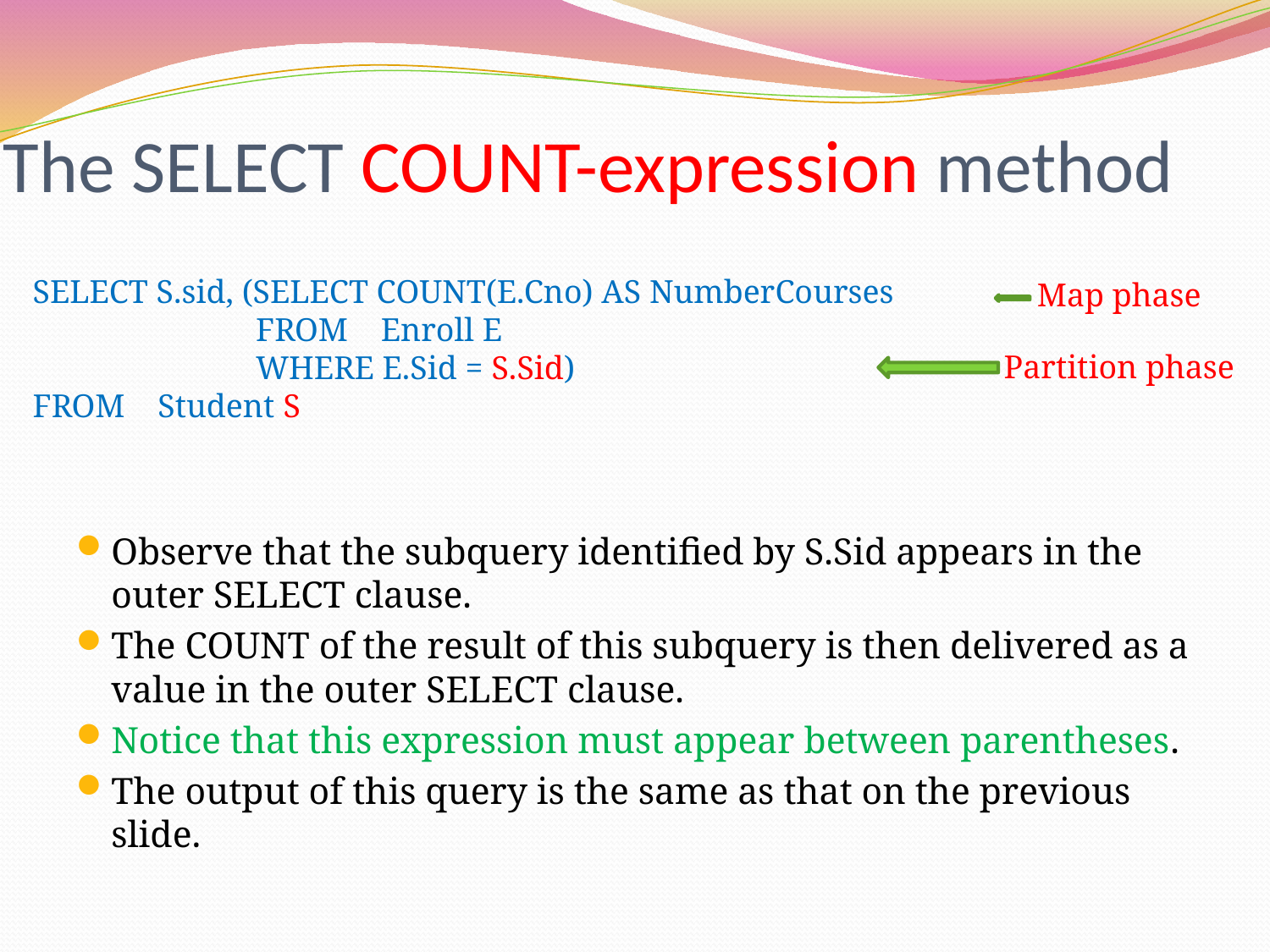

# The SELECT COUNT-expression method
SELECT S.sid, (SELECT COUNT(E.Cno) AS NumberCourses
                           FROM    Enroll E
                           WHERE E.Sid = S.Sid)
FROM    Student S

Observe that the subquery identified by S.Sid appears in the outer SELECT clause.
The COUNT of the result of this subquery is then delivered as a value in the outer SELECT clause.
Notice that this expression must appear between parentheses.
The output of this query is the same as that on the previous slide.
Map phase

Partition phase